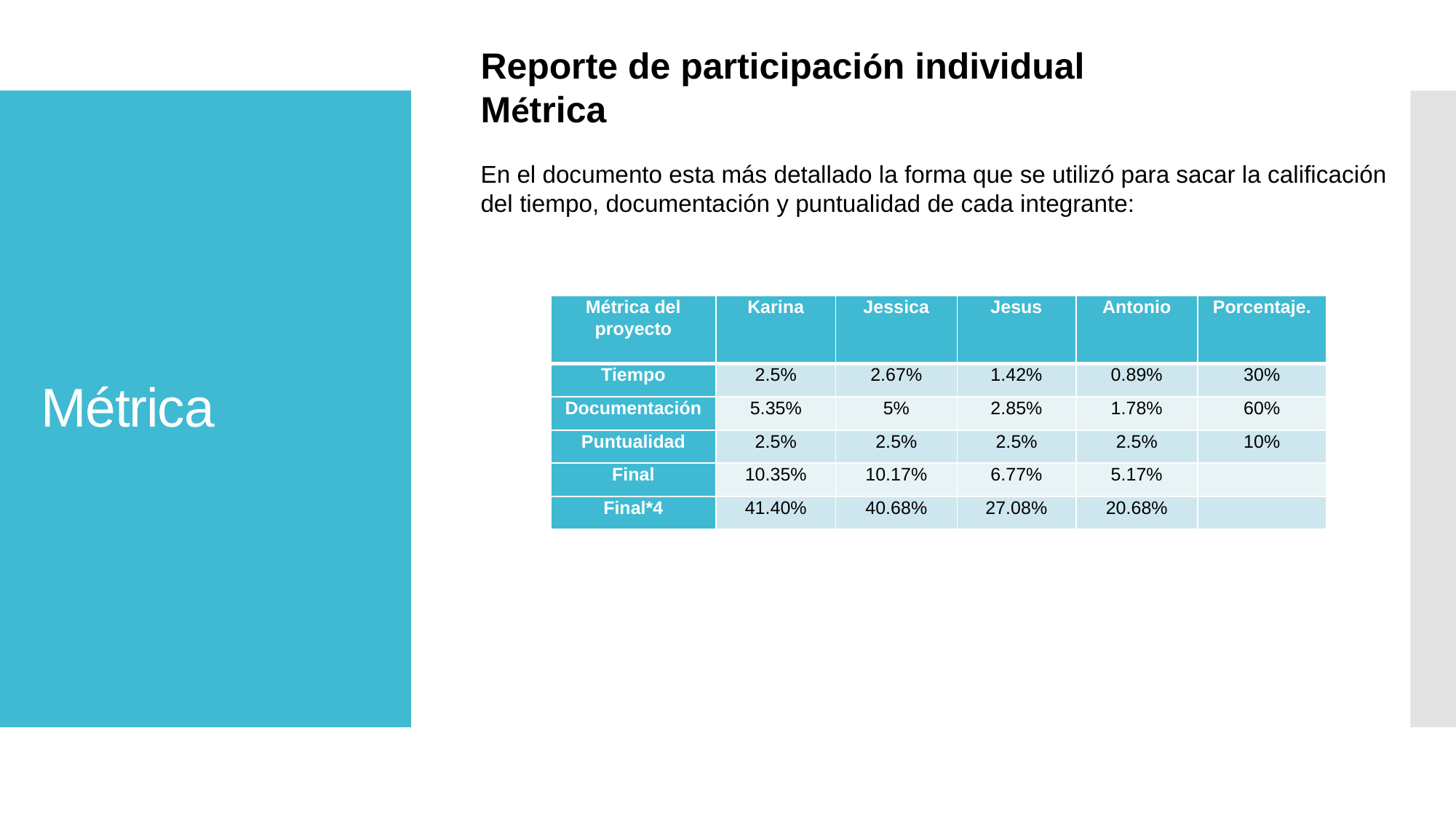

Reporte de participación individual
Métrica

En el documento esta más detallado la forma que se utilizó para sacar la calificación del tiempo, documentación y puntualidad de cada integrante:
# Métrica
| Métrica del proyecto | Karina | Jessica | Jesus | Antonio | Porcentaje. |
| --- | --- | --- | --- | --- | --- |
| Tiempo | 2.5% | 2.67% | 1.42% | 0.89% | 30% |
| Documentación | 5.35% | 5% | 2.85% | 1.78% | 60% |
| Puntualidad | 2.5% | 2.5% | 2.5% | 2.5% | 10% |
| Final | 10.35% | 10.17% | 6.77% | 5.17% |  |
| Final\*4 | 41.40% | 40.68% | 27.08% | 20.68% |  |